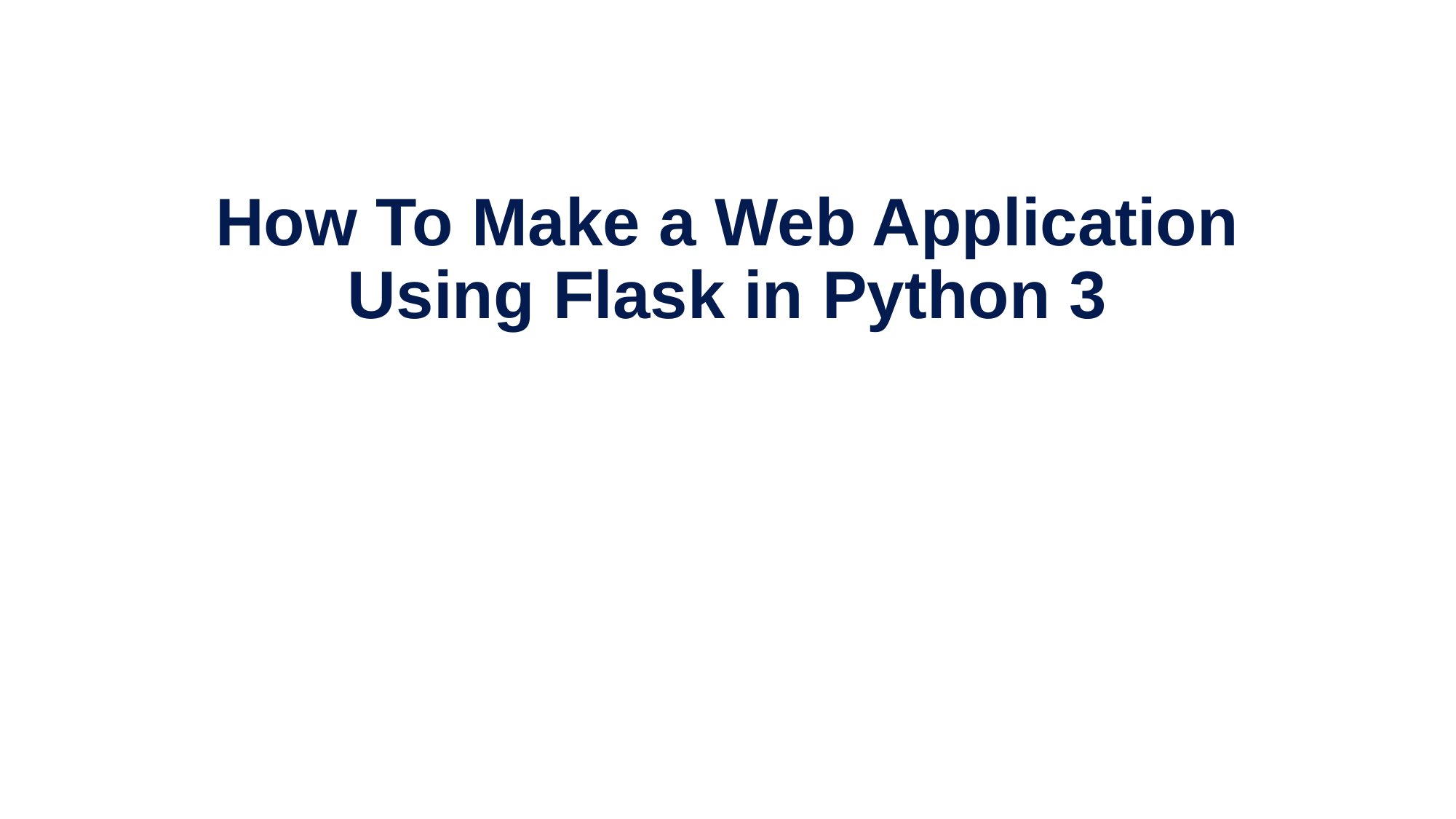

# How To Make a Web Application Using Flask in Python 3